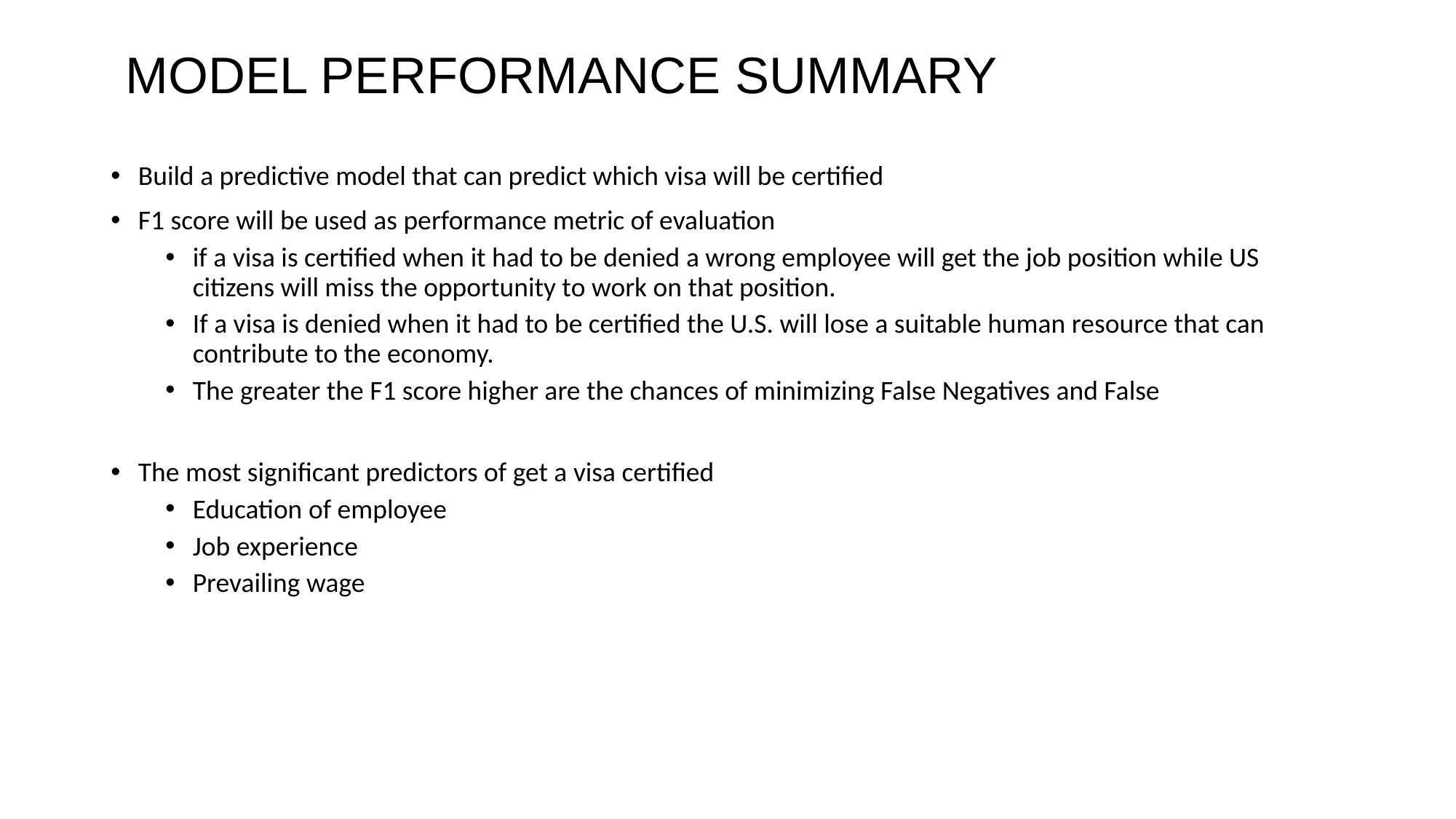

# MODEL PERFORMANCE SUMMARY
Build a predictive model that can predict which visa will be certified
F1 score will be used as performance metric of evaluation
if a visa is certified when it had to be denied a wrong employee will get the job position while US citizens will miss the opportunity to work on that position.
If a visa is denied when it had to be certified the U.S. will lose a suitable human resource that can contribute to the economy.
The greater the F1 score higher are the chances of minimizing False Negatives and False

The most significant predictors of get a visa certified
Education of employee
Job experience
Prevailing wage